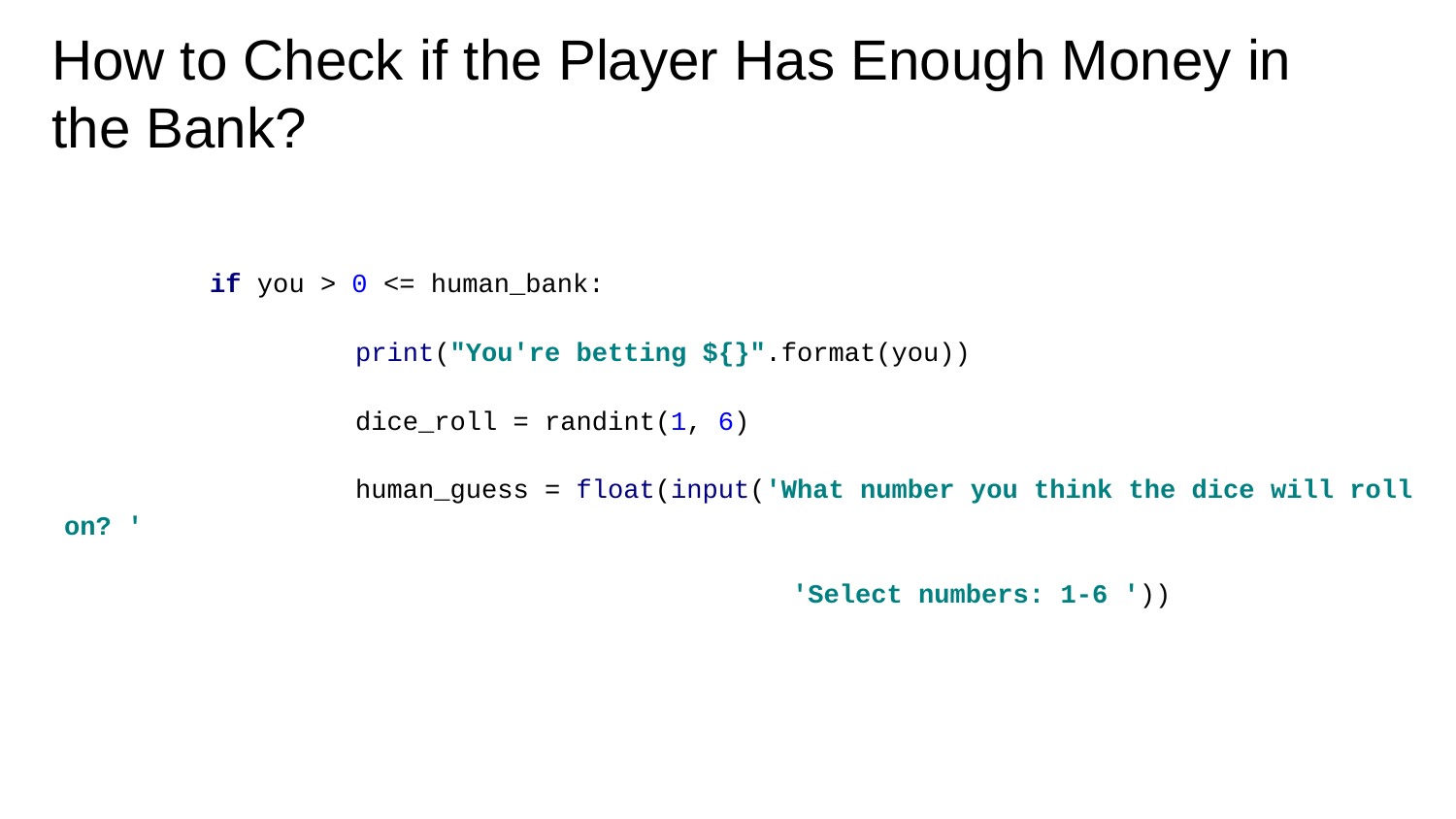

# How to Check if the Player Has Enough Money in the Bank?

        	if you > 0 <= human_bank:
            	print("You're betting ${}".format(you))
            	dice_roll = randint(1, 6)
            	human_guess = float(input('What number you think the dice will roll on? '
                                      	'Select numbers: 1-6 '))